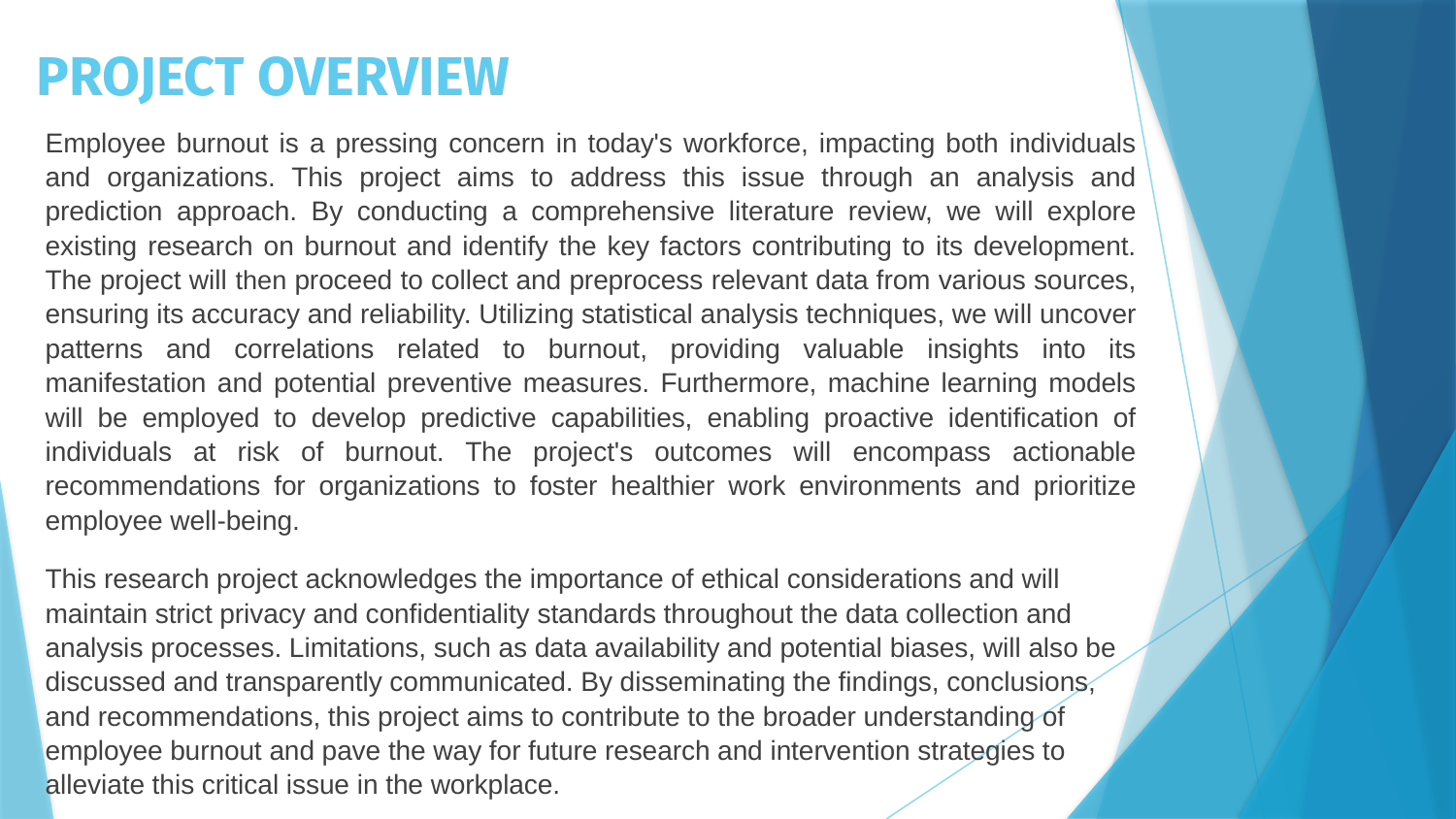

# PROJECT OVERVIEW
Employee burnout is a pressing concern in today's workforce, impacting both individuals and organizations. This project aims to address this issue through an analysis and prediction approach. By conducting a comprehensive literature review, we will explore existing research on burnout and identify the key factors contributing to its development. The project will then proceed to collect and preprocess relevant data from various sources, ensuring its accuracy and reliability. Utilizing statistical analysis techniques, we will uncover patterns and correlations related to burnout, providing valuable insights into its manifestation and potential preventive measures. Furthermore, machine learning models will be employed to develop predictive capabilities, enabling proactive identification of individuals at risk of burnout. The project's outcomes will encompass actionable recommendations for organizations to foster healthier work environments and prioritize employee well-being.
This research project acknowledges the importance of ethical considerations and will maintain strict privacy and confidentiality standards throughout the data collection and analysis processes. Limitations, such as data availability and potential biases, will also be discussed and transparently communicated. By disseminating the findings, conclusions, and recommendations, this project aims to contribute to the broader understanding of employee burnout and pave the way for future research and intervention strategies to alleviate this critical issue in the workplace.